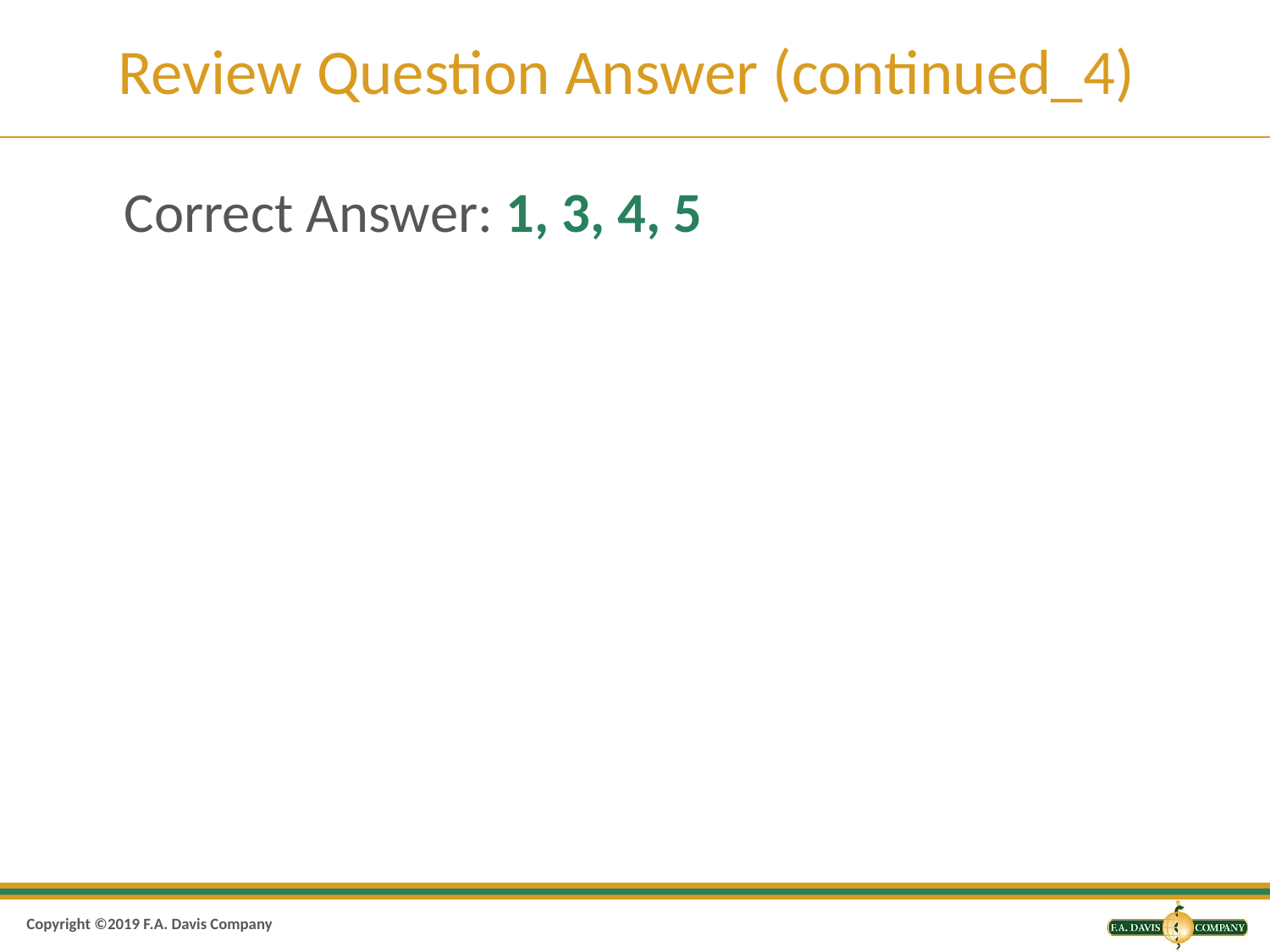

# Review Question Answer (continued_4)
Correct Answer: 1, 3, 4, 5